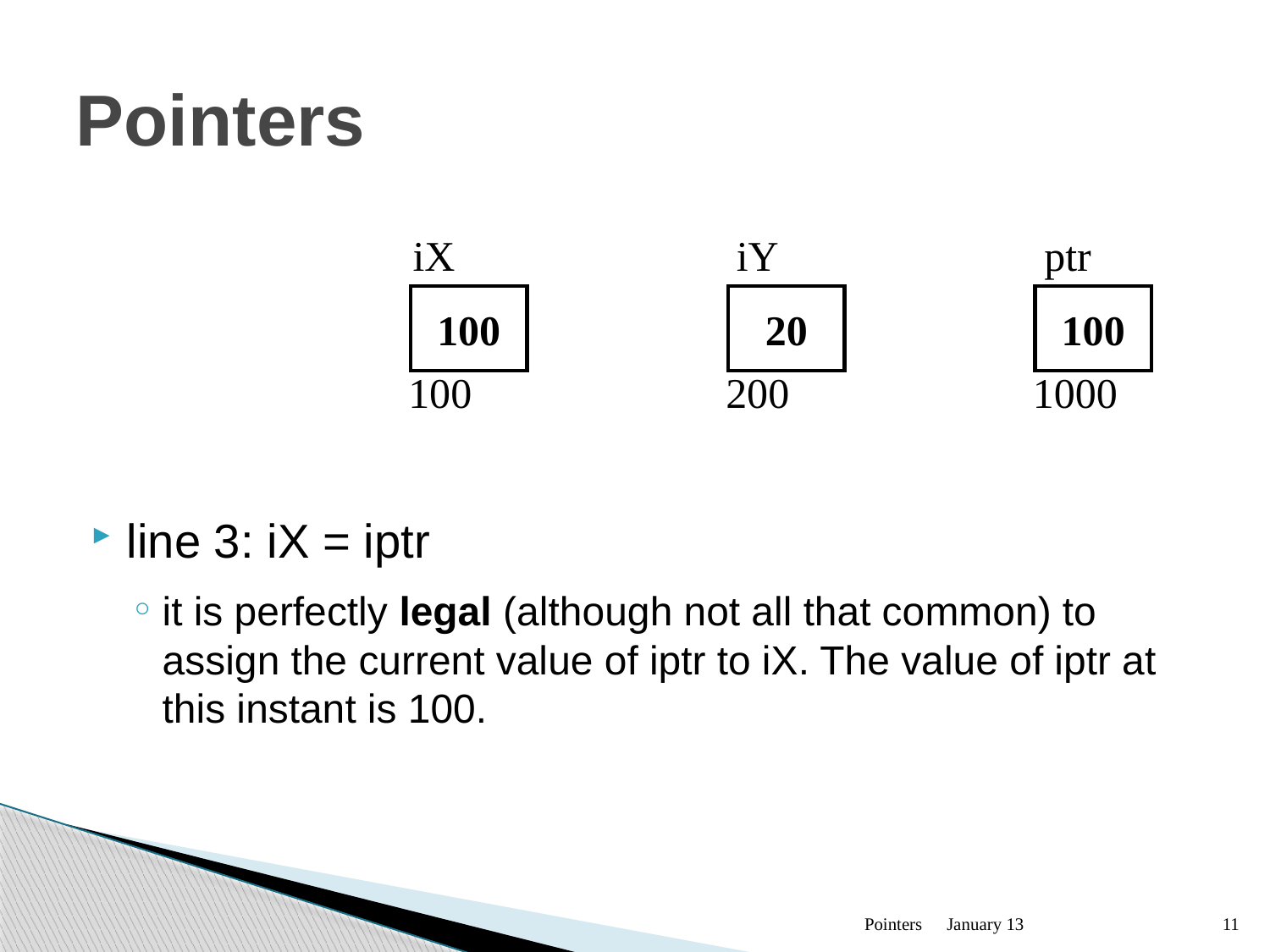

# Pointers

line 3: iX = iptr
it is perfectly legal (although not all that common) to assign the current value of iptr to iX. The value of iptr at this instant is 100.
iX
iY
ptr
100
20
100
100
200
1000
Pointers
January 13
11